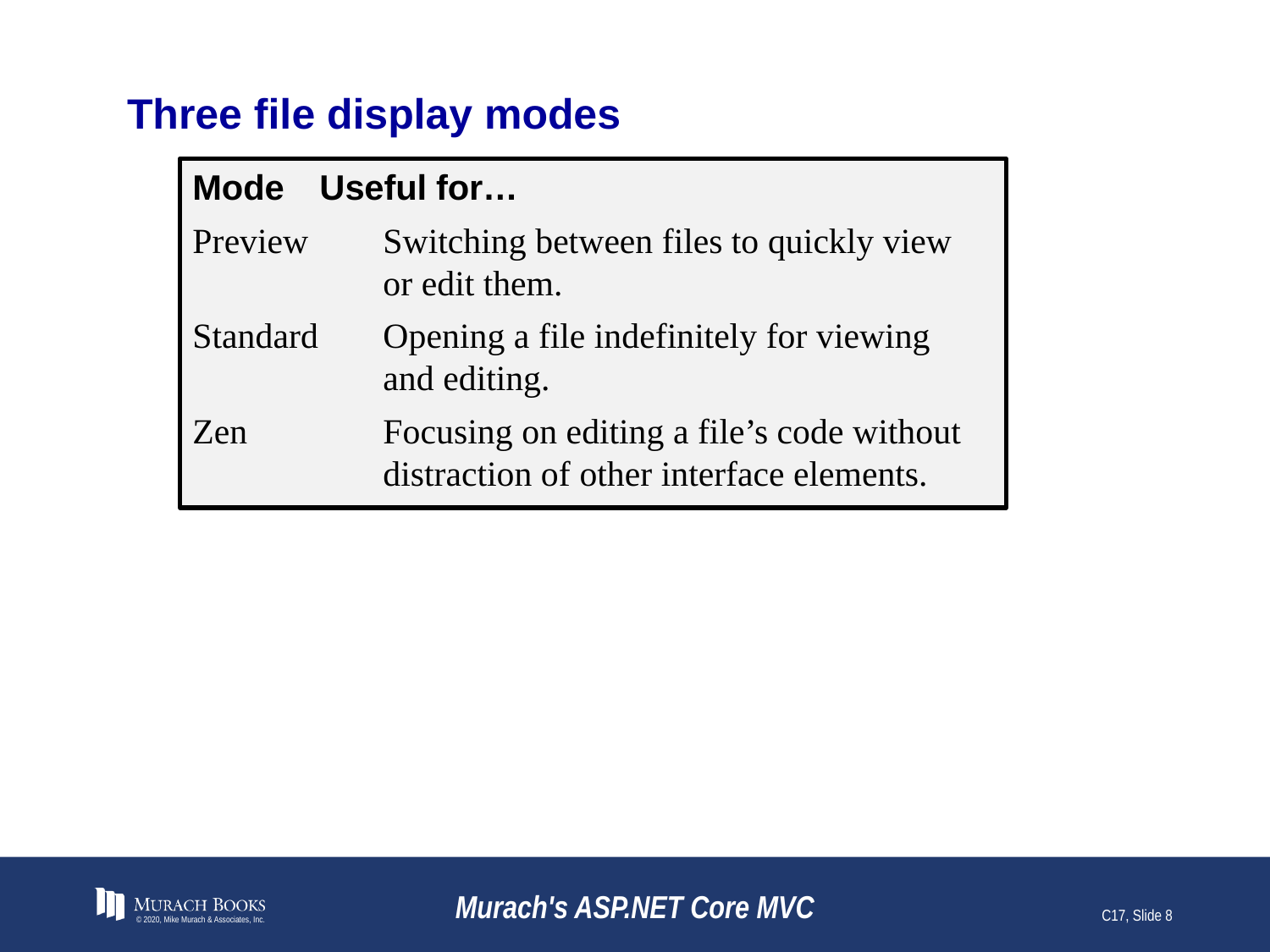

# Three file display modes
Mode	Useful for…
Preview	Switching between files to quickly view or edit them.
Standard	Opening a file indefinitely for viewing and editing.
Zen	Focusing on editing a file’s code without distraction of other interface elements.

© 2020, Mike Murach & Associates, Inc.
Murach's ASP.NET Core MVC

C17, Slide 8